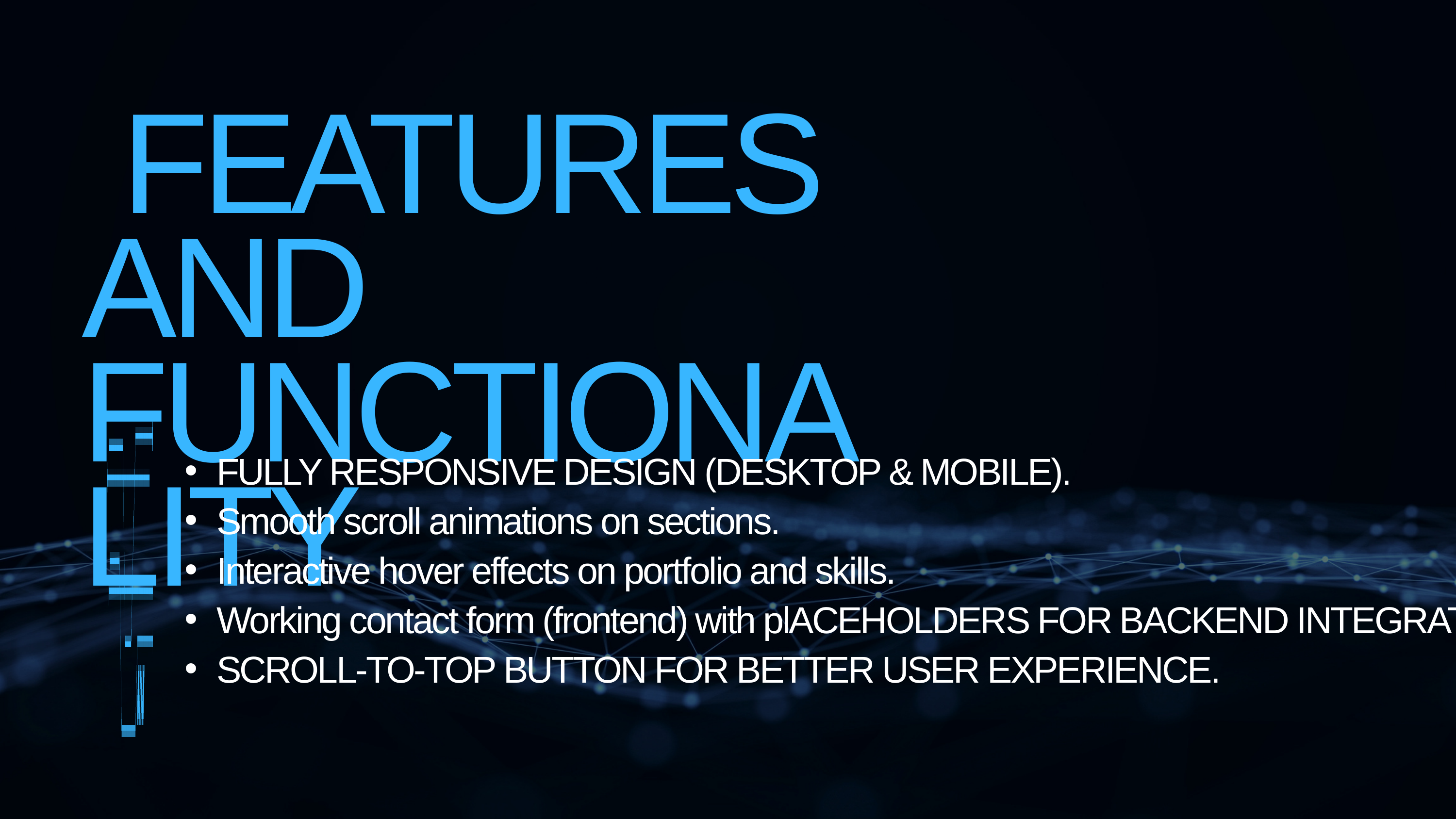

FEATURES AND FUNCTIONALITY
FULLY RESPONSIVE DESIGN (DESKTOP & MOBILE).
Smooth scroll animations on sections.
Interactive hover effects on portfolio and skills.
Working contact form (frontend) with plACEHOLDERS FOR BACKEND INTEGRATION.
SCROLL-TO-TOP BUTTON FOR BETTER USER EXPERIENCE.